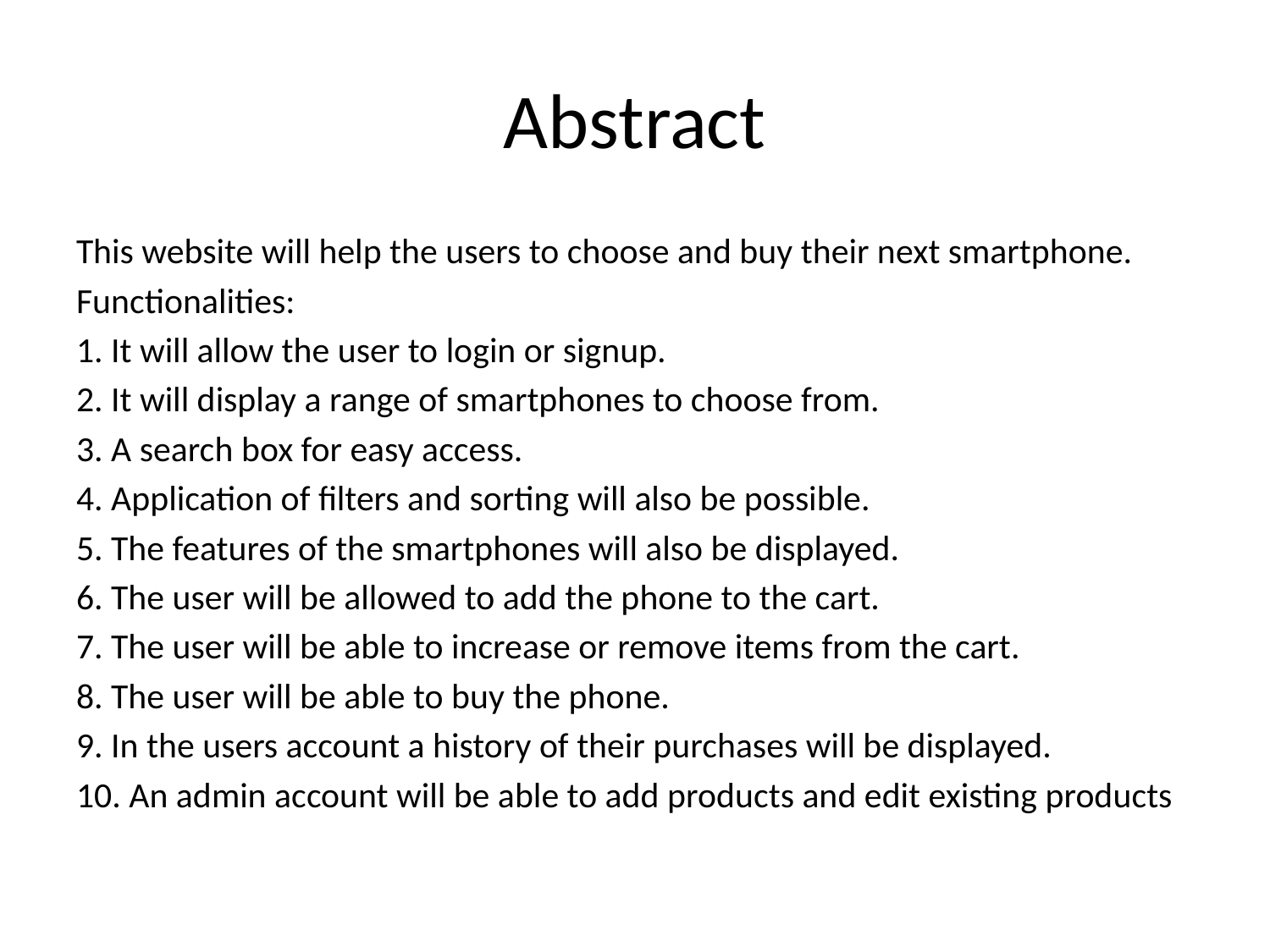

# Abstract
This website will help the users to choose and buy their next smartphone.
Functionalities:
1. It will allow the user to login or signup.
2. It will display a range of smartphones to choose from.
3. A search box for easy access.
4. Application of filters and sorting will also be possible.
5. The features of the smartphones will also be displayed.
6. The user will be allowed to add the phone to the cart.
7. The user will be able to increase or remove items from the cart.
8. The user will be able to buy the phone.
9. In the users account a history of their purchases will be displayed.
10. An admin account will be able to add products and edit existing products